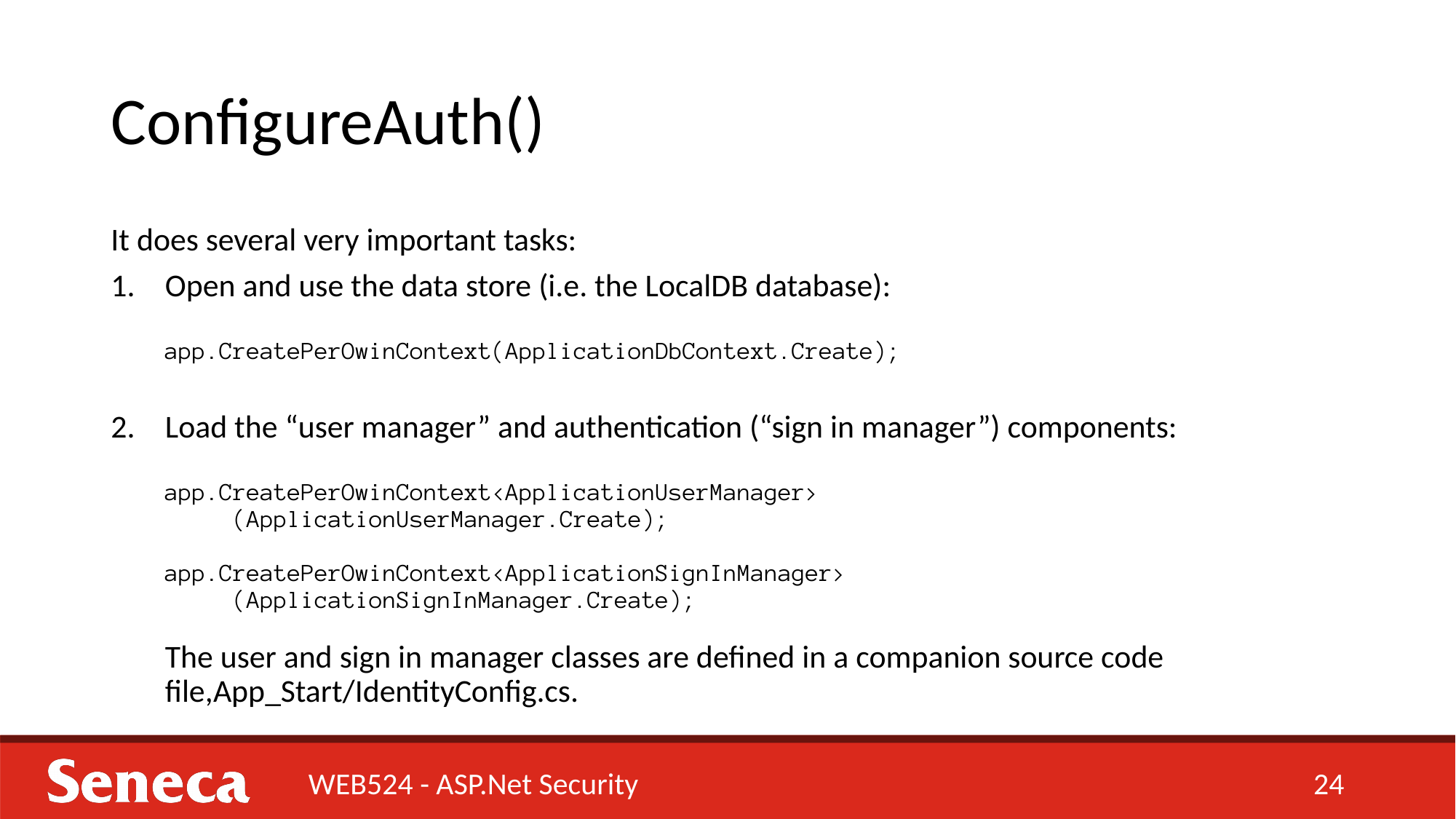

# ConfigureAuth()
It does several very important tasks:
Open and use the data store (i.e. the LocalDB database):
app.CreatePerOwinContext(ApplicationDbContext.Create);
Load the “user manager” and authentication (“sign in manager”) components:
app.CreatePerOwinContext<ApplicationUserManager>
     (ApplicationUserManager.Create);
app.CreatePerOwinContext<ApplicationSignInManager>
     (ApplicationSignInManager.Create);
The user and sign in manager classes are defined in a companion source code file,App_Start/IdentityConfig.cs.
WEB524 - ASP.Net Security
24